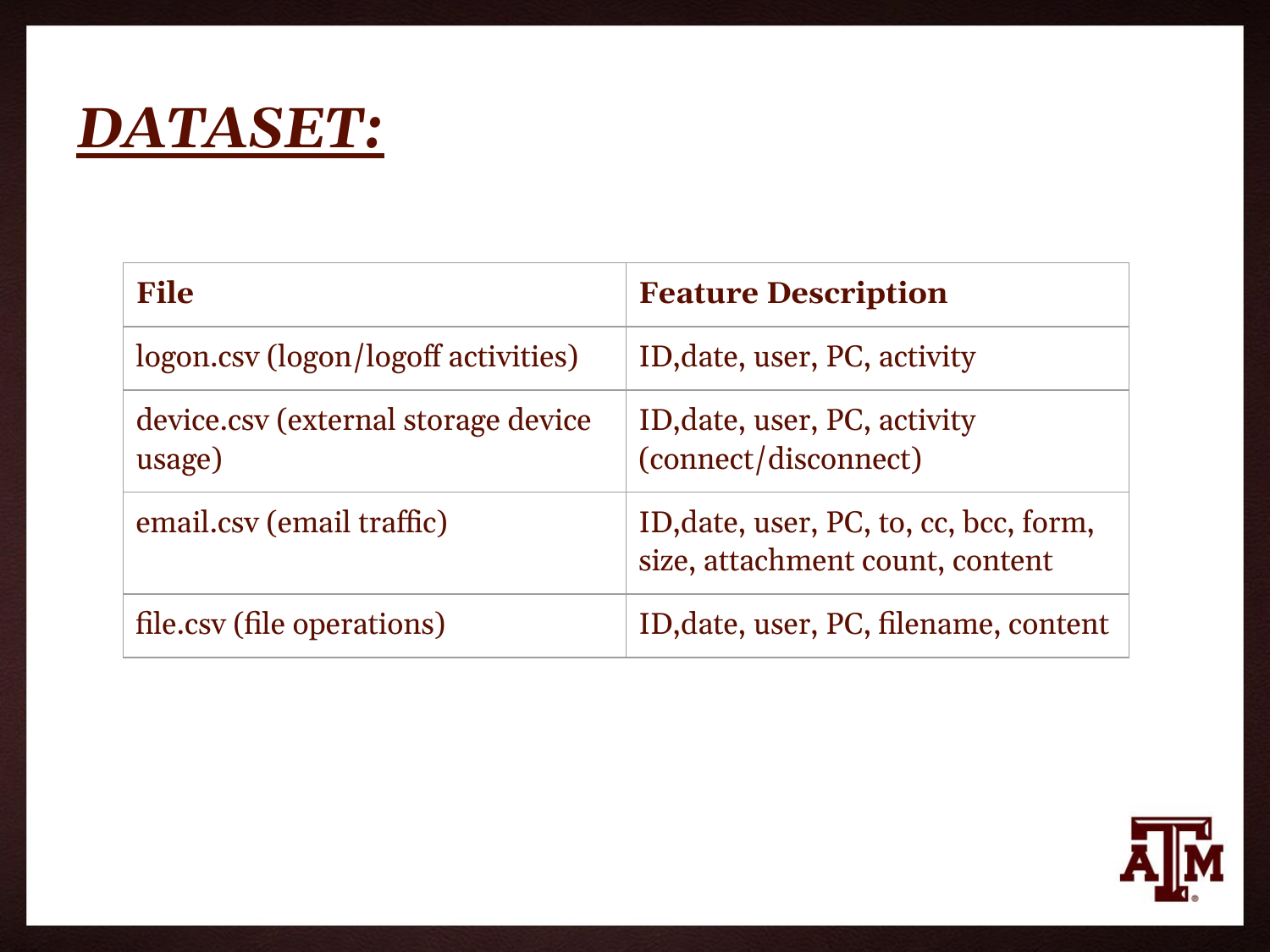

DATASET:
| File | Feature Description |
| --- | --- |
| logon.csv (logon/logoff activities) | ID,date, user, PC, activity |
| device.csv (external storage device usage) | ID,date, user, PC, activity (connect/disconnect) |
| email.csv (email traffic) | ID,date, user, PC, to, cc, bcc, form, size, attachment count, content |
| file.csv (file operations) | ID,date, user, PC, filename, content |